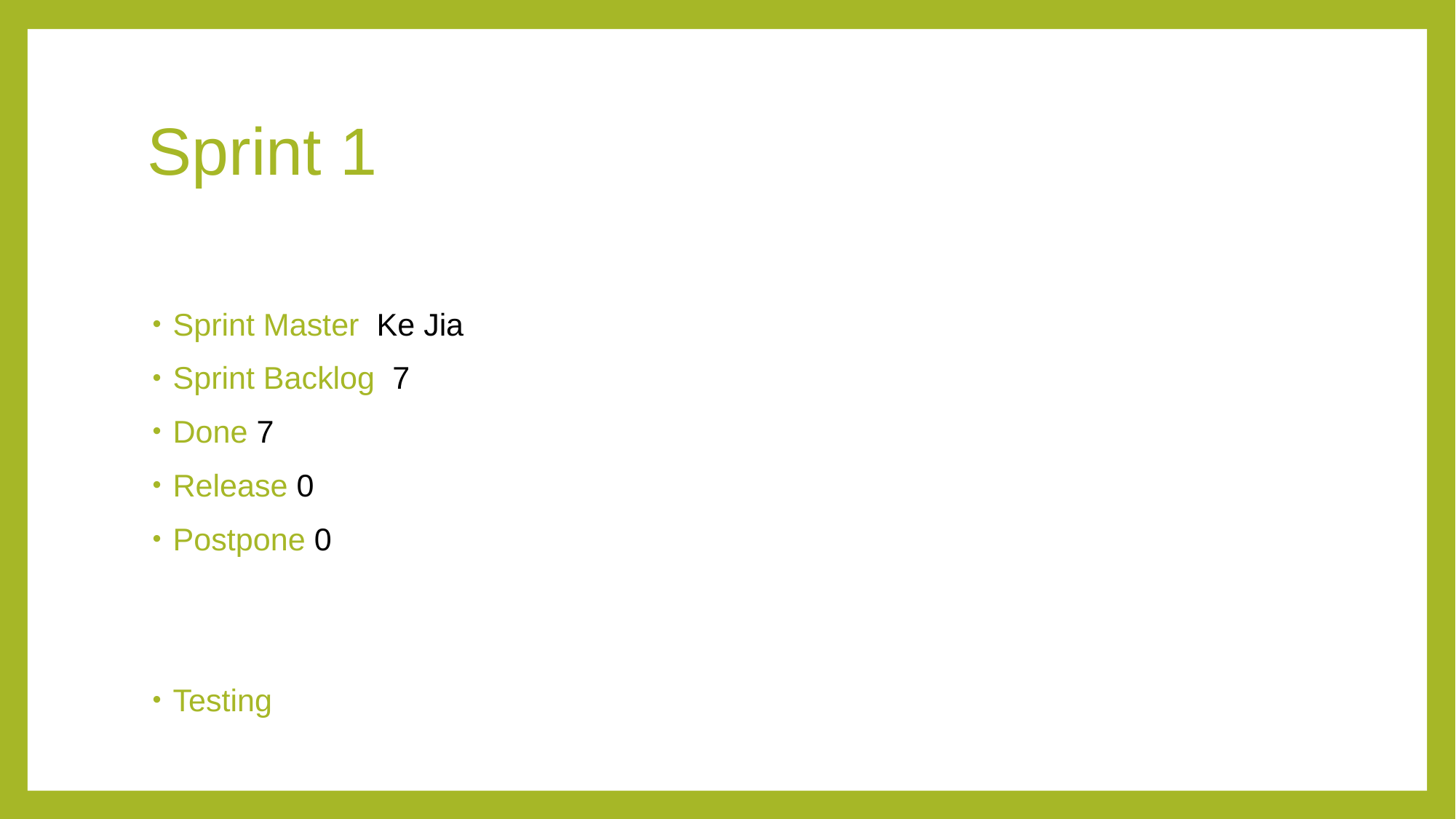

# Sprint 1

Sprint Master  Ke Jia
Sprint Backlog  7
Done 7
Release 0
Postpone 0

Testing